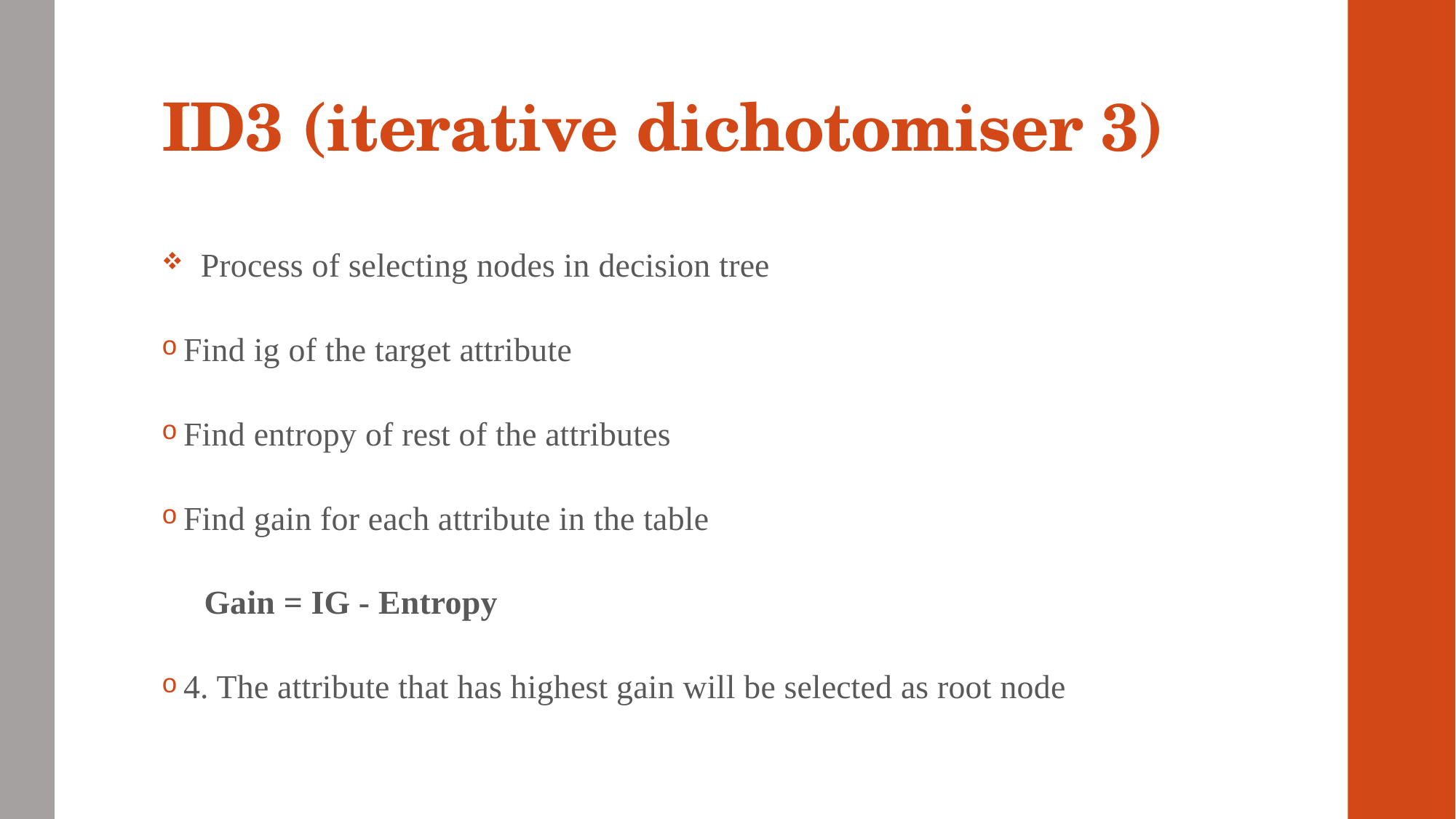

# ID3 (iterative dichotomiser 3)
  Process of selecting nodes in decision tree
Find ig of the target attribute
Find entropy of rest of the attributes
Find gain for each attribute in the table
     Gain = IG - Entropy
4. The attribute that has highest gain will be selected as root node